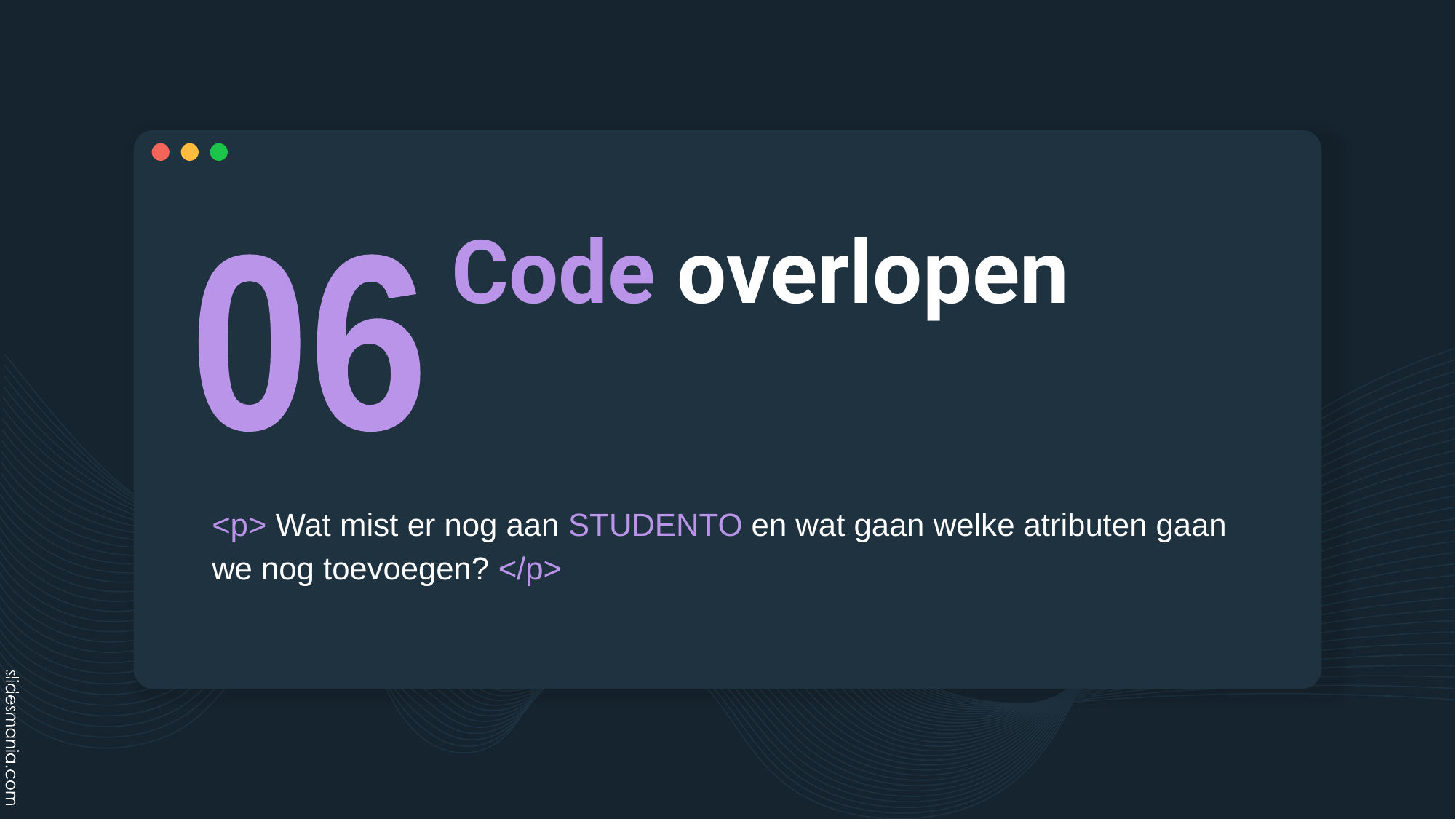

# Code overlopen
06
<p> Wat mist er nog aan STUDENTO en wat gaan welke atributen gaan we nog toevoegen? </p>